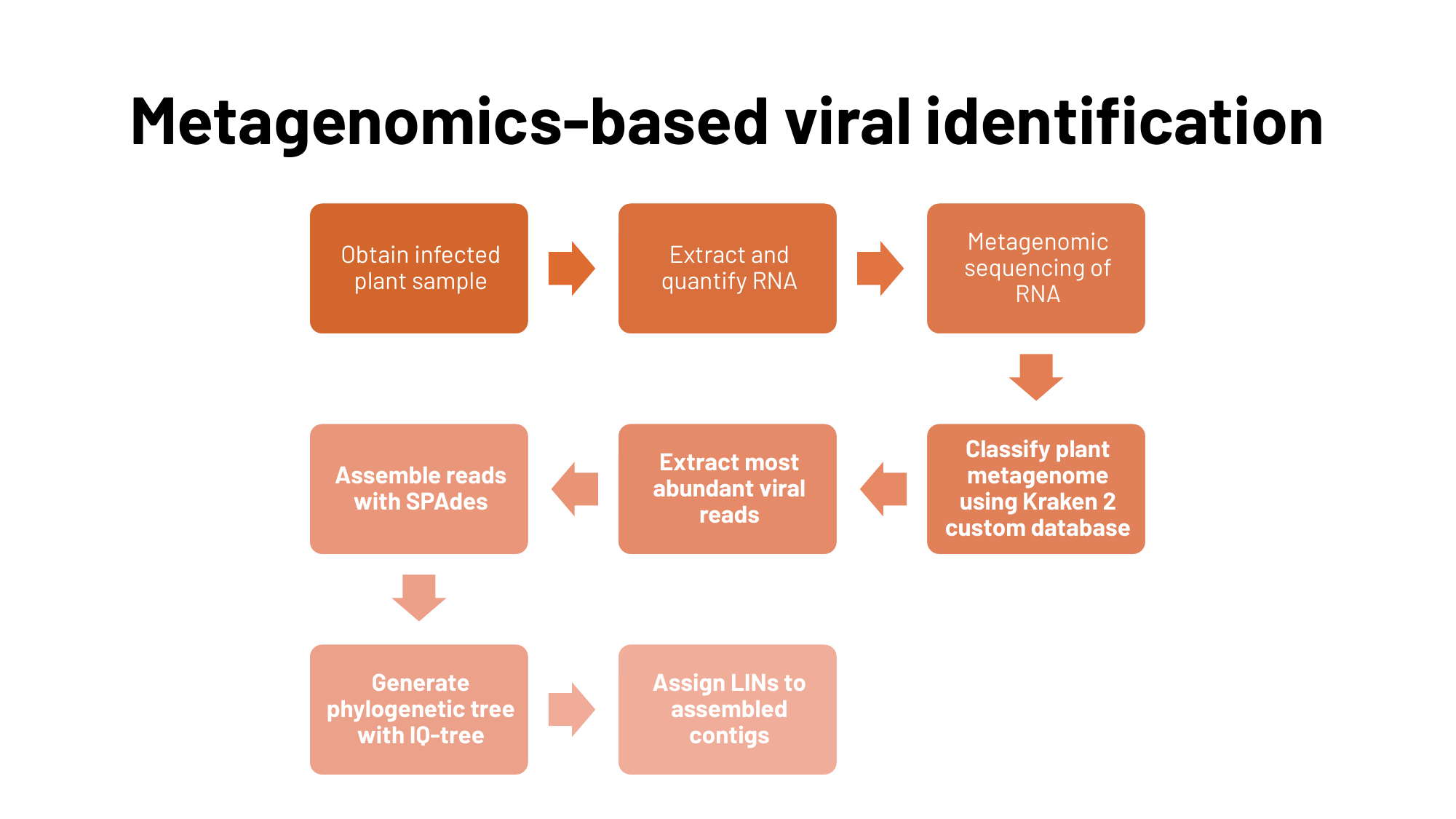

# Metagenomics-based viral identification
Obtain infected plant sample

Extract and quantify RNA

Metagenomic sequencing of RNA

Classify plant metagenome using Kraken 2 custom database

Extract most abundant viral reads

Assemble reads with SPAdes

Generate phylogenetic tree with IQ-tree

Assign LINs to assembled contigs